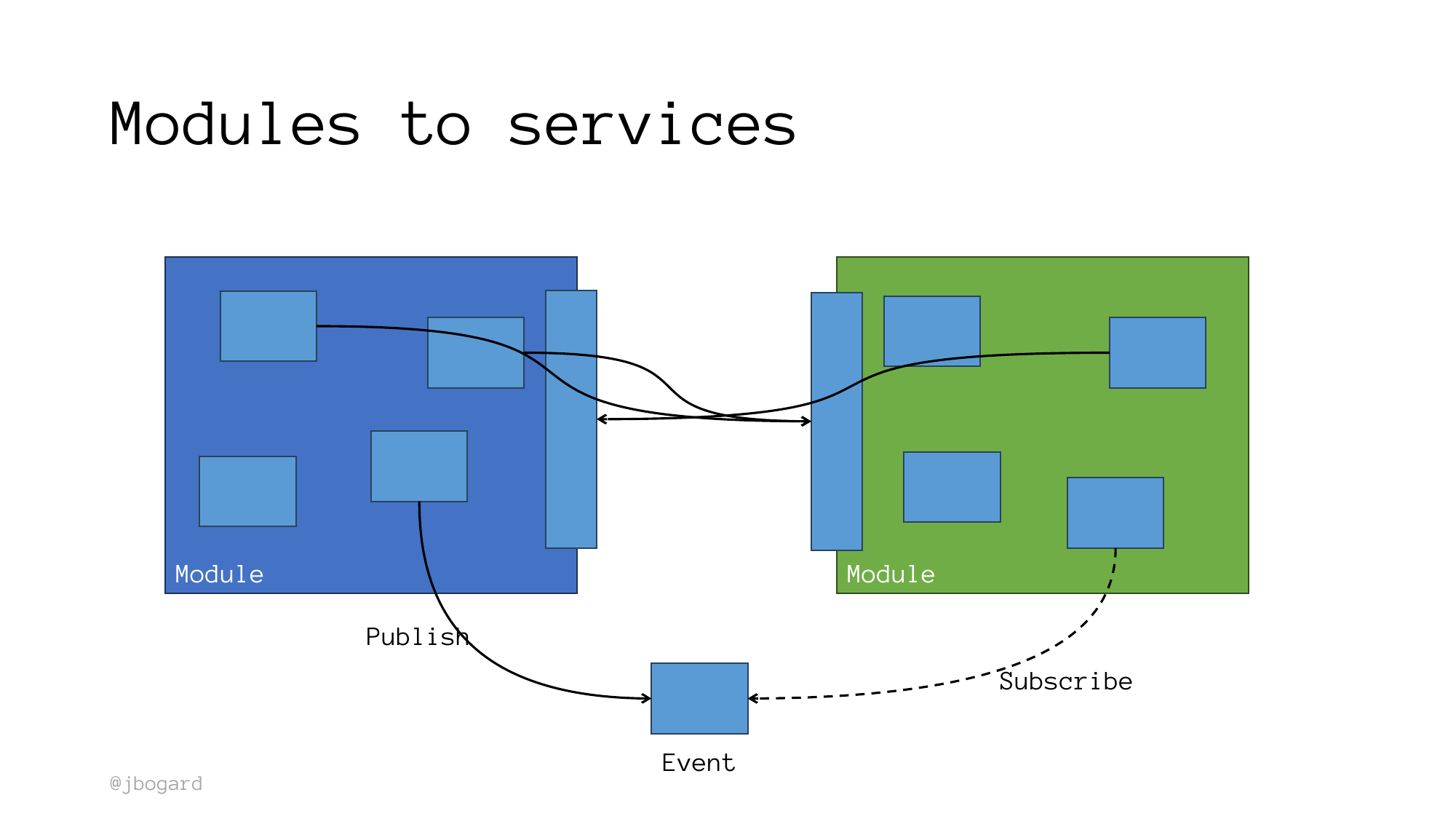

# Modules to services
Module
Module

Publish
Subscribe

Event